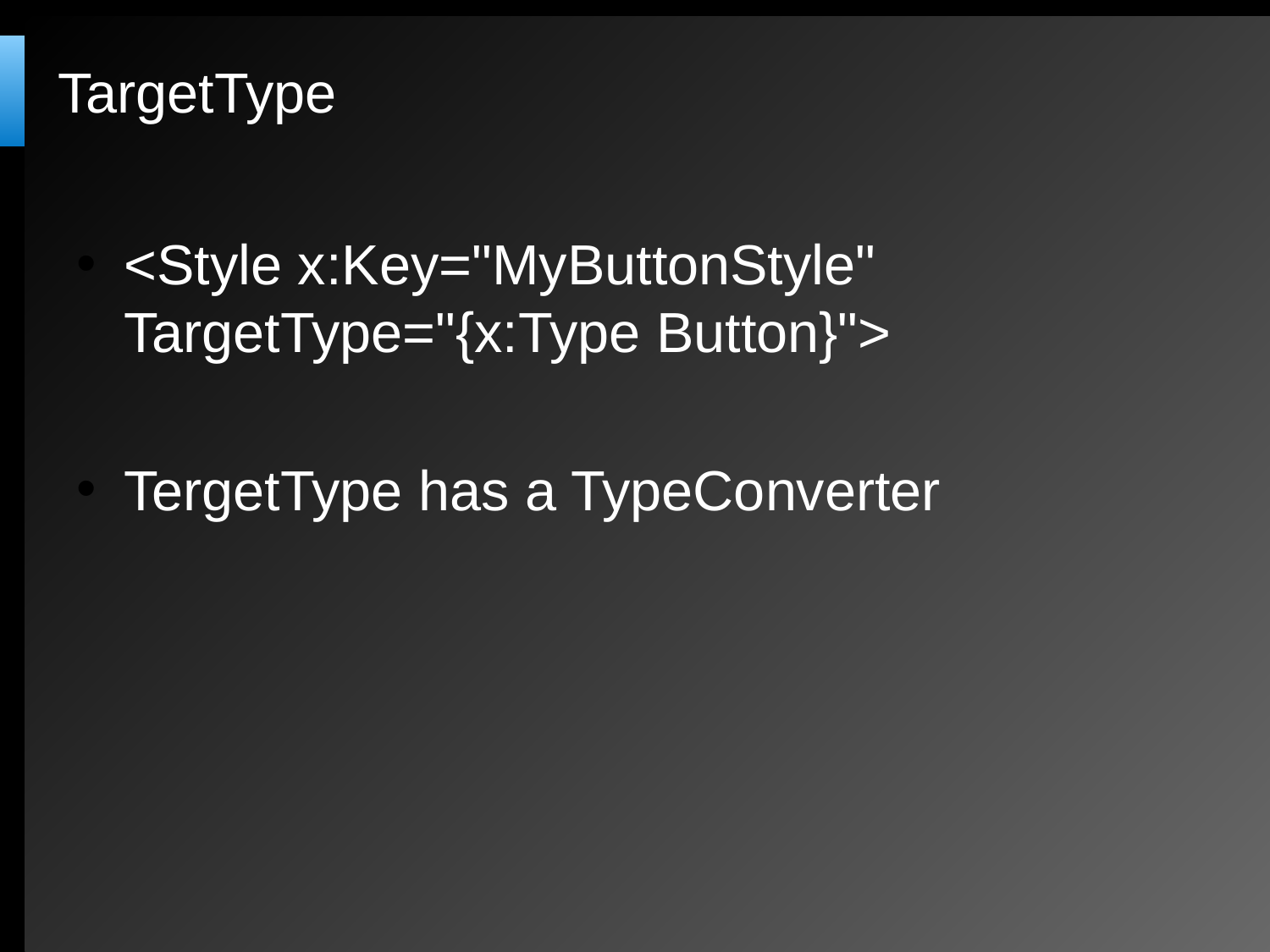

# TargetType
<Style x:Key="MyButtonStyle" TargetType="{x:Type Button}">

TergetType has a TypeConverter